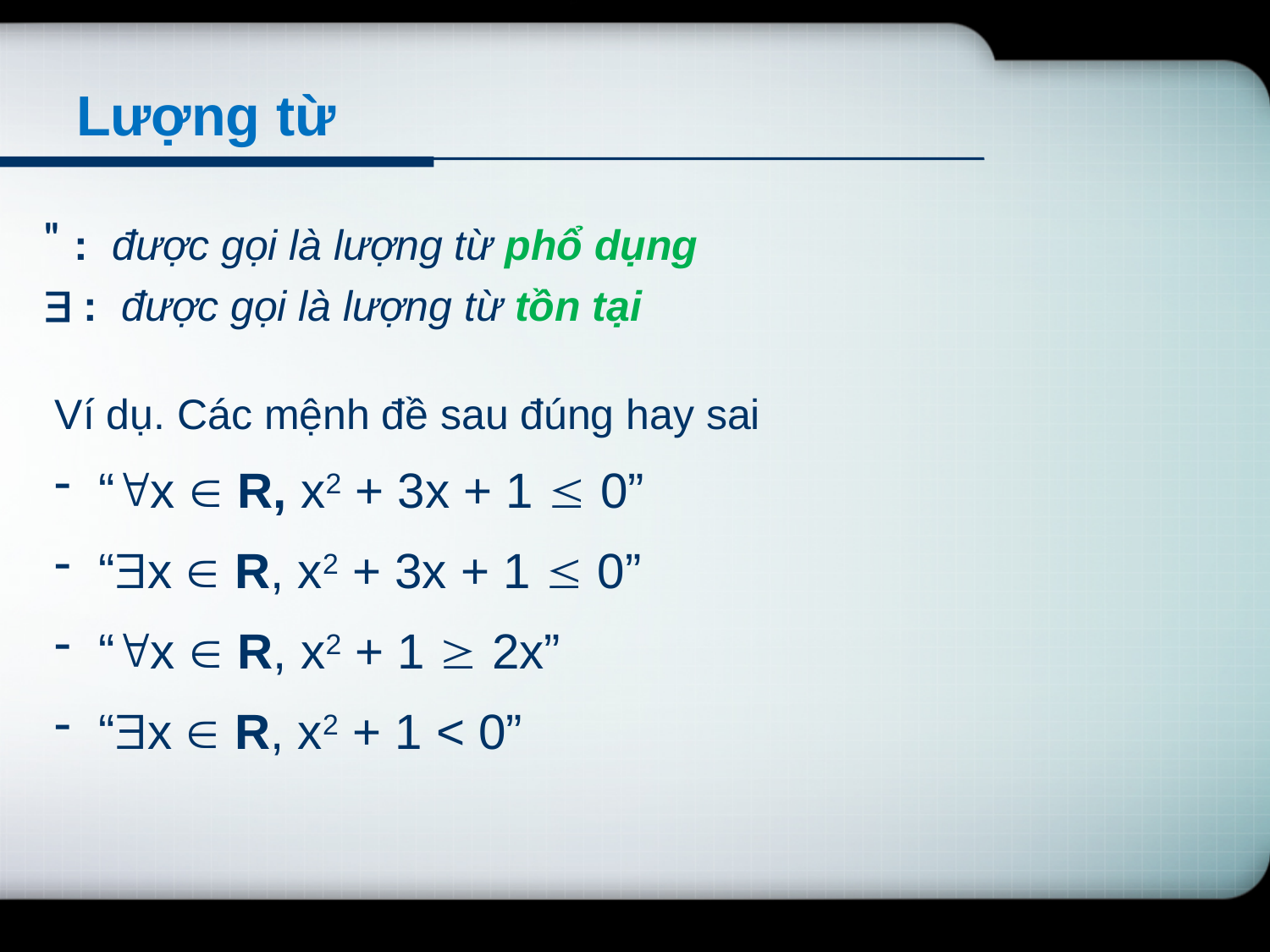

# Lượng từ
:  được gọi là lượng từ phổ dụng
∃ :  được gọi là lượng từ tồn tại
Ví dụ. Các mệnh đề sau đúng hay sai
 “∀x ∈ R, x2 + 3x + 1 ≤ 0”
 “∃x ∈ R, x2 + 3x + 1 ≤ 0”
 “∀x ∈ R, x2 + 1 ≥ 2x”
 “∃x ∈ R, x2 + 1 < 0”